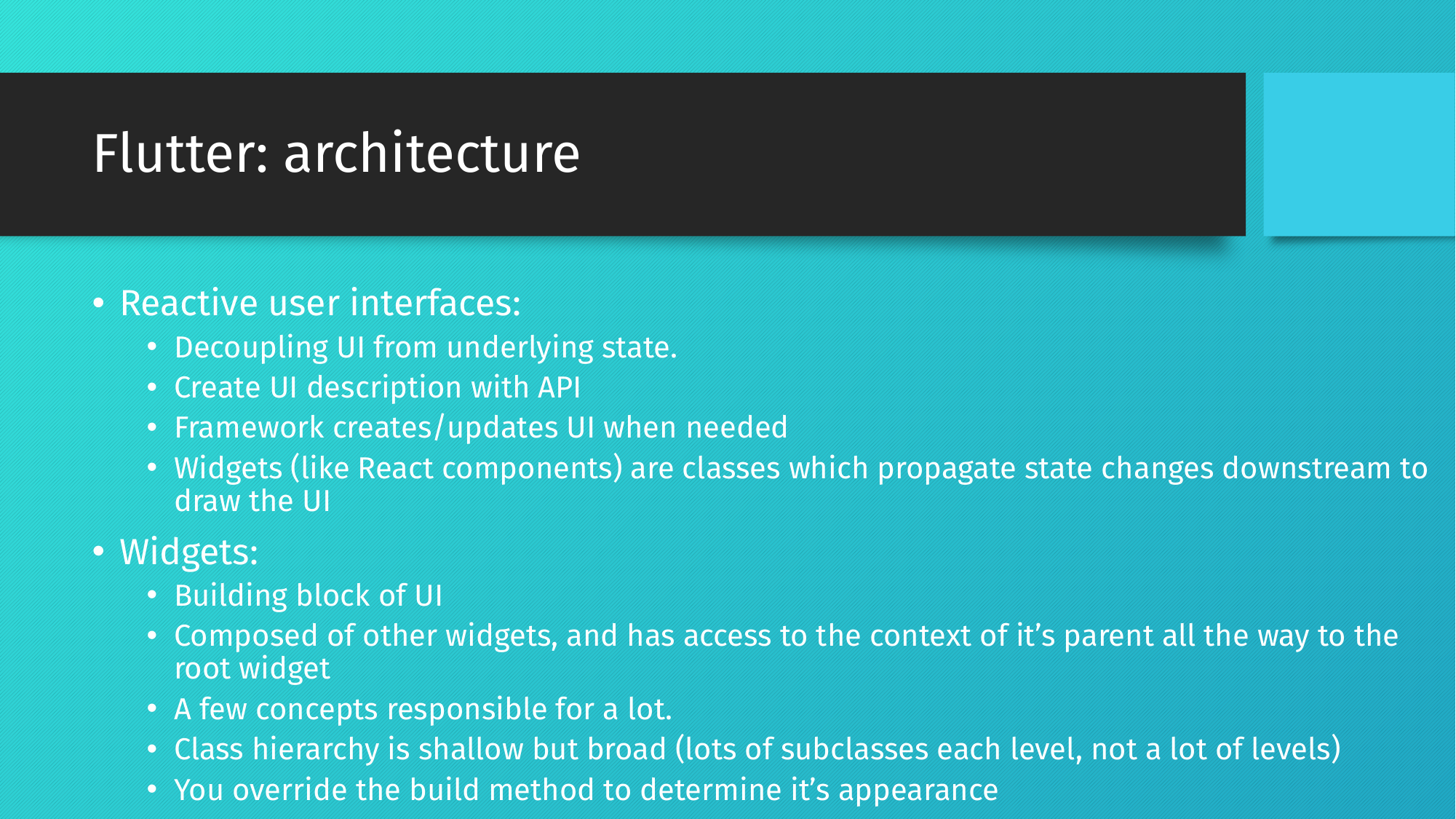

# Flutter: architecture
Reactive user interfaces:
Decoupling UI from underlying state.
Create UI description with API
Framework creates/updates UI when needed
Widgets (like React components) are classes which propagate state changes downstream to draw the UI
Widgets:
Building block of UI
Composed of other widgets, and has access to the context of it’s parent all the way to the root widget
A few concepts responsible for a lot.
Class hierarchy is shallow but broad (lots of subclasses each level, not a lot of levels)
You override the build method to determine it’s appearance